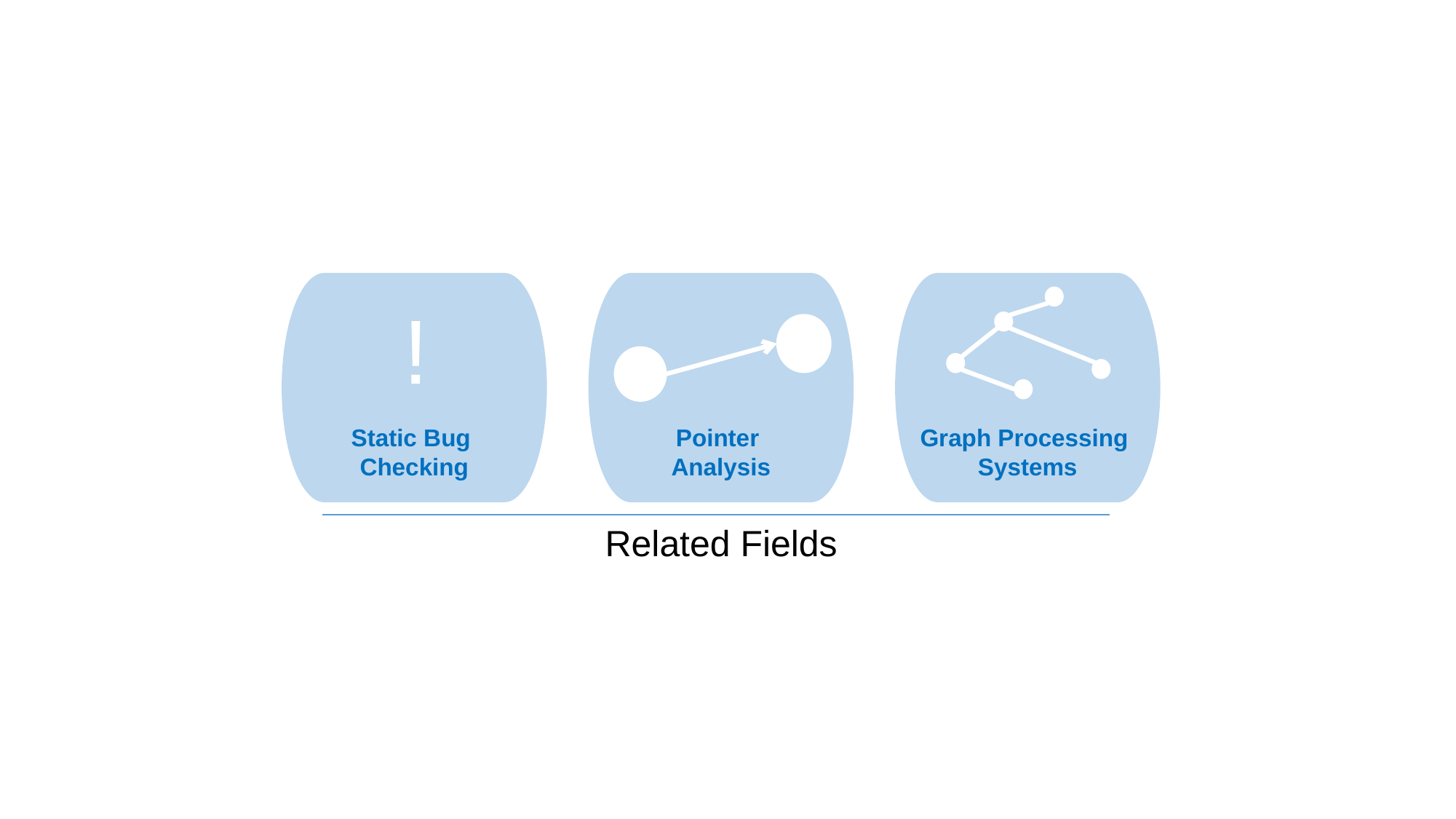

Static Bug
Checking
!

Pointer
Analysis

Graph Processing
Systems

Related Fields